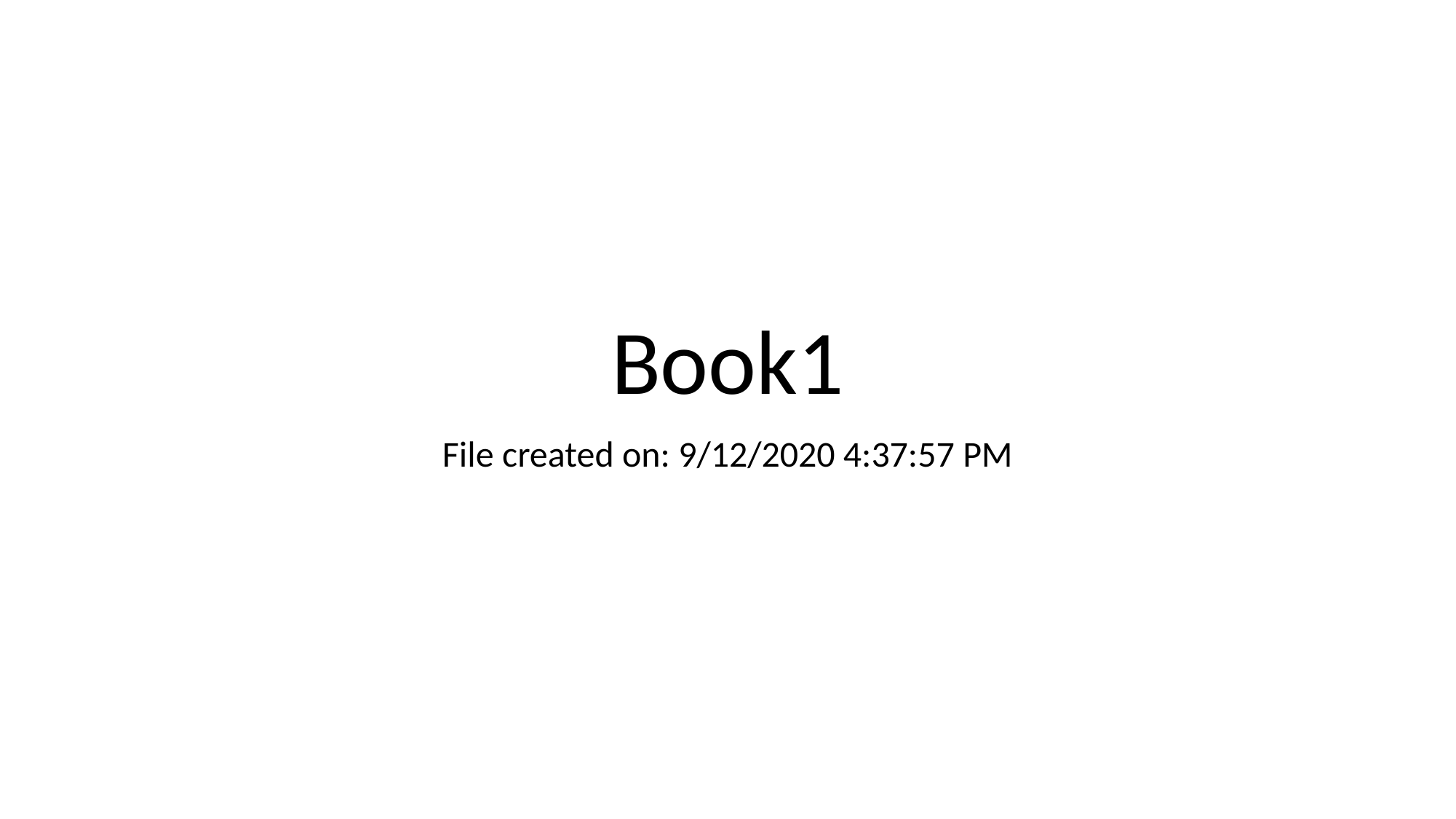

# Book1
File created on: 9/12/2020 4:37:57 PM